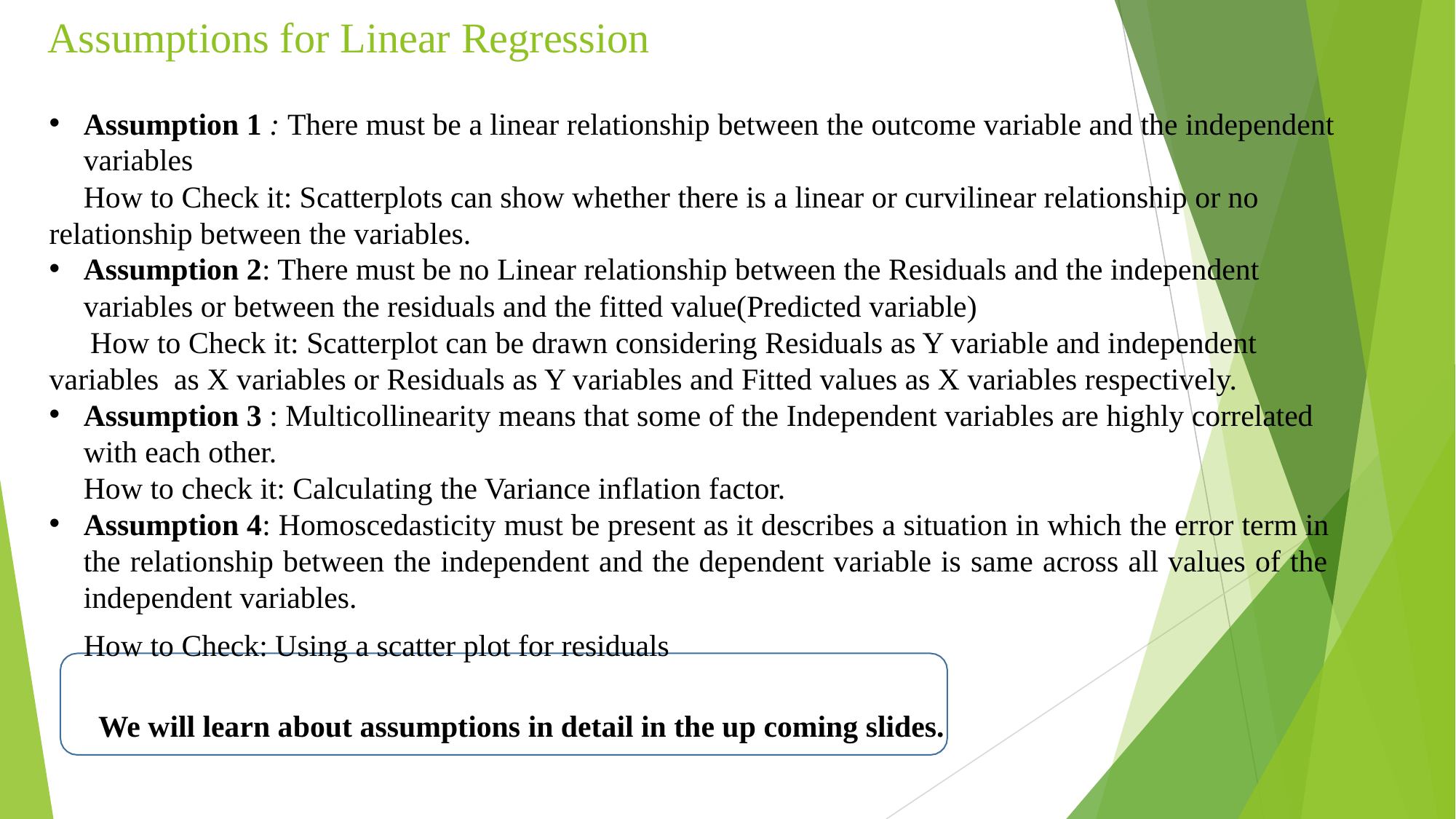

# Assumptions for Linear Regression
Assumption 1 : There must be a linear relationship between the outcome variable and the independent
variables
How to Check it: Scatterplots can show whether there is a linear or curvilinear relationship or no
relationship between the variables.
Assumption 2: There must be no Linear relationship between the Residuals and the independent
variables or between the residuals and the fitted value(Predicted variable)
How to Check it: Scatterplot can be drawn considering Residuals as Y variable and independent variables  as X variables or Residuals as Y variables and Fitted values as X variables respectively.
Assumption 3 : Multicollinearity means that some of the Independent variables are highly correlated  with each other.
How to check it: Calculating the Variance inflation factor.
Assumption 4: Homoscedasticity must be present as it describes a situation in which the error term in  the relationship between the independent and the dependent variable is same across all values of the  independent variables.
How to Check: Using a scatter plot for residuals

We will learn about assumptions in detail in the up coming slides.